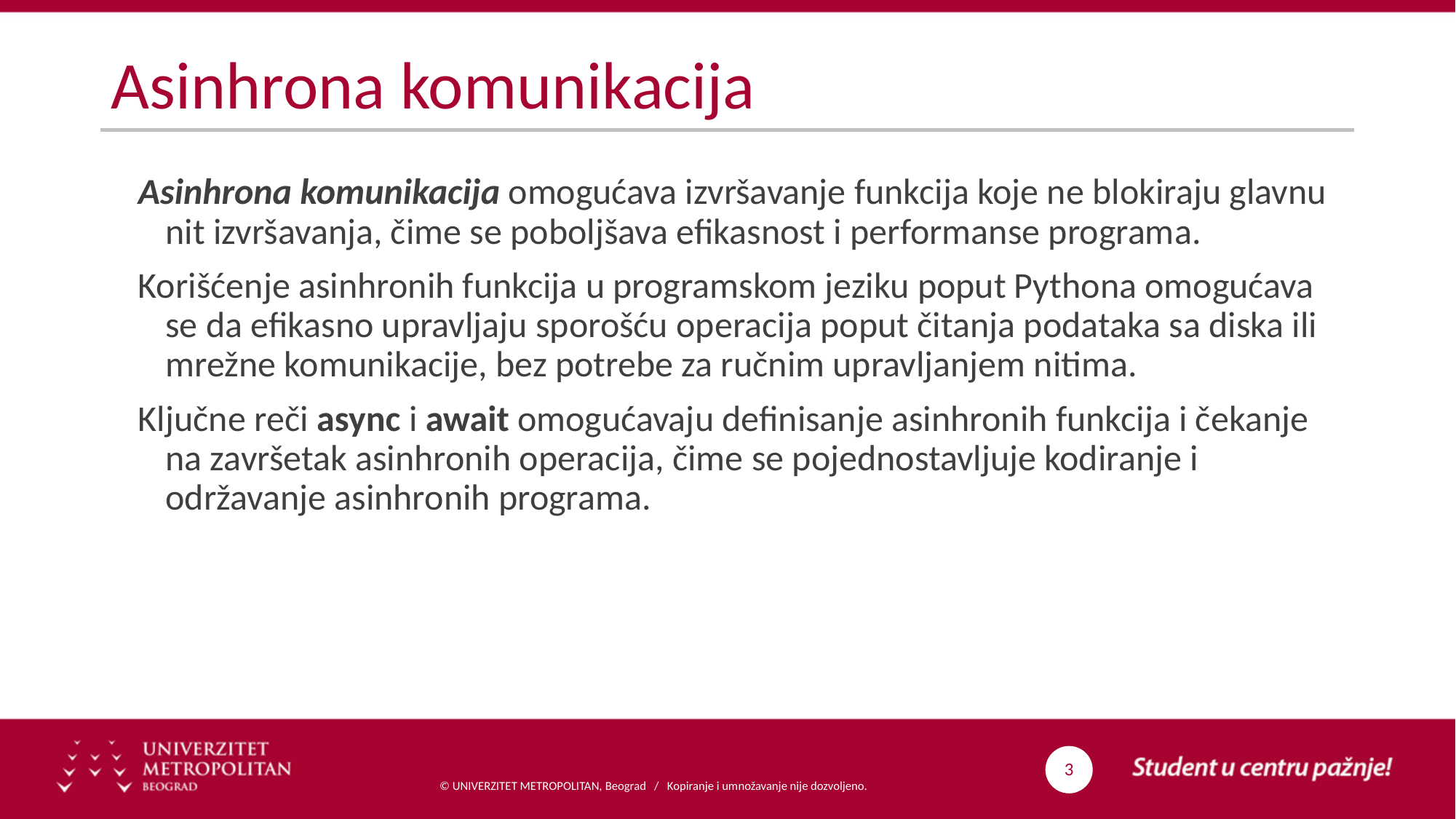

# Asinhrona komunikacija
Asinhrona komunikacija omogućava izvršavanje funkcija koje ne blokiraju glavnu nit izvršavanja, čime se poboljšava efikasnost i performanse programa.
Korišćenje asinhronih funkcija u programskom jeziku poput Pythona omogućava se da efikasno upravljaju sporošću operacija poput čitanja podataka sa diska ili mrežne komunikacije, bez potrebe za ručnim upravljanjem nitima.
Ključne reči async i await omogućavaju definisanje asinhronih funkcija i čekanje na završetak asinhronih operacija, čime se pojednostavljuje kodiranje i održavanje asinhronih programa.